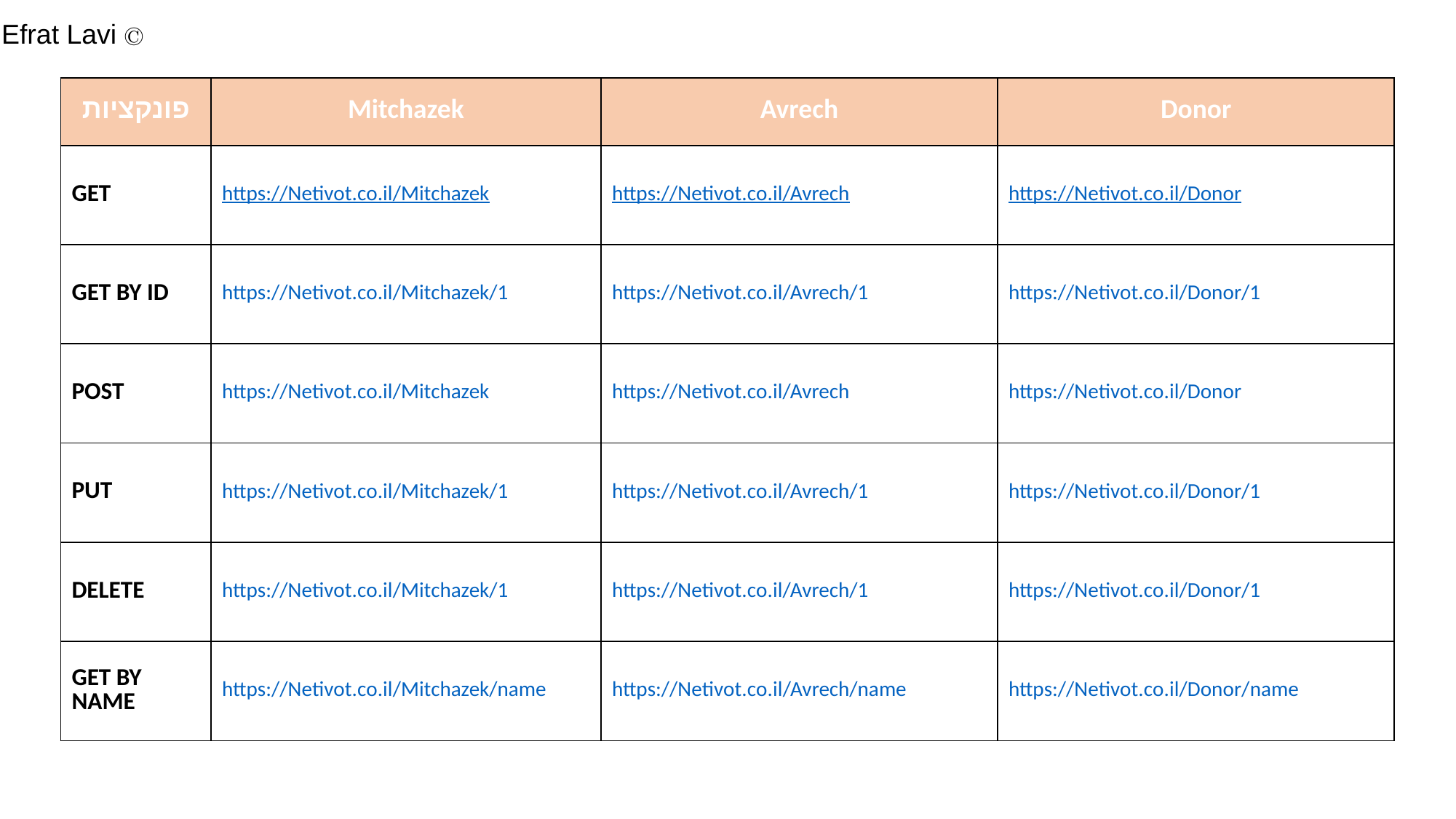

© Efrat Lavi
| פונקציות | Mitchazek | Avrech | Donor |
| --- | --- | --- | --- |
| GET | https://Netivot.co.il/Mitchazek | https://Netivot.co.il/Avrech | https://Netivot.co.il/Donor |
| GET BY ID | https://Netivot.co.il/Mitchazek/1 | https://Netivot.co.il/Avrech/1 | https://Netivot.co.il/Donor/1 |
| POST | https://Netivot.co.il/Mitchazek | https://Netivot.co.il/Avrech | https://Netivot.co.il/Donor |
| PUT | https://Netivot.co.il/Mitchazek/1 | https://Netivot.co.il/Avrech/1 | https://Netivot.co.il/Donor/1 |
| DELETE | https://Netivot.co.il/Mitchazek/1 | https://Netivot.co.il/Avrech/1 | https://Netivot.co.il/Donor/1 |
| GET BY NAME | https://Netivot.co.il/Mitchazek/name | https://Netivot.co.il/Avrech/name | https://Netivot.co.il/Donor/name |